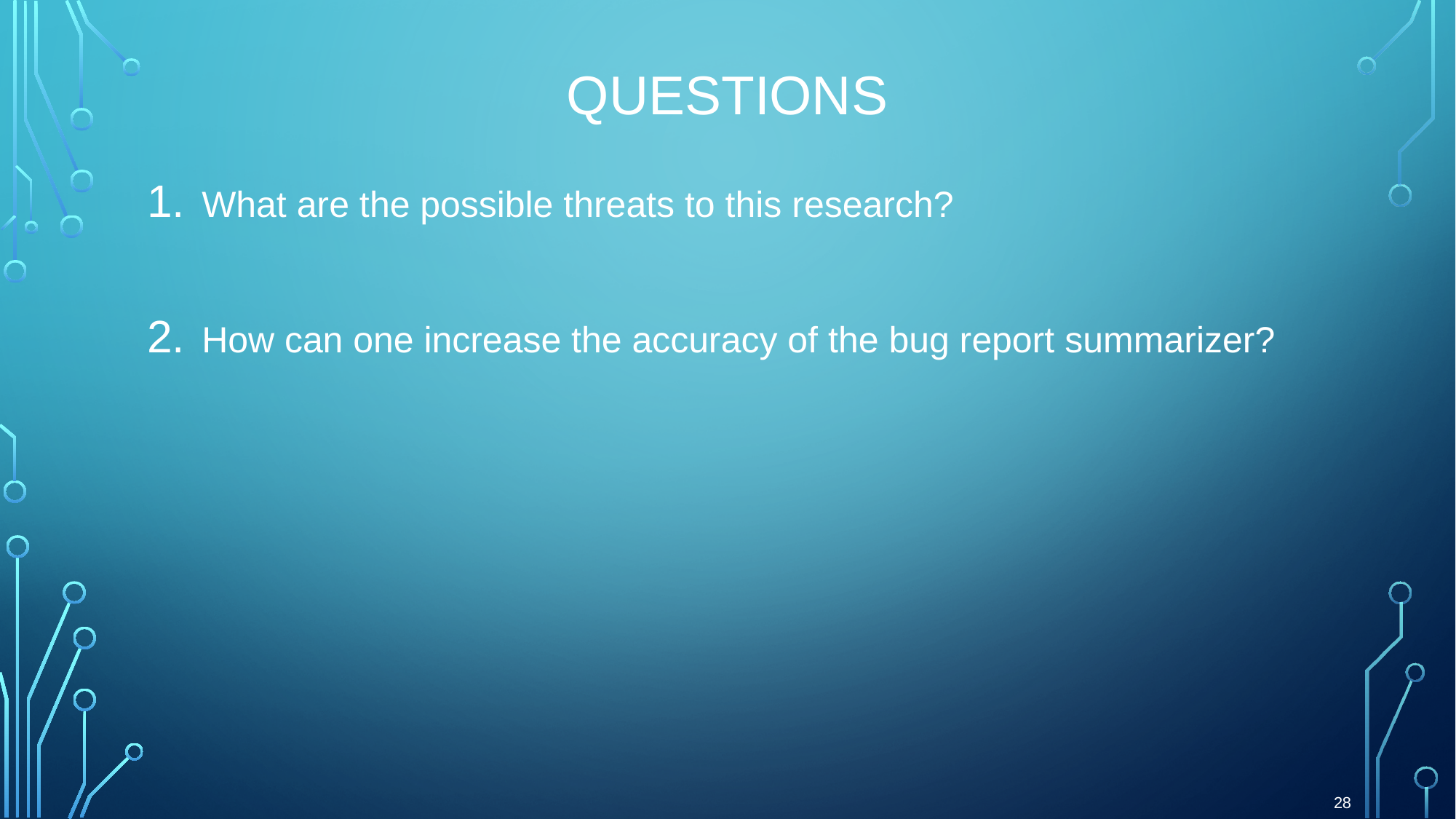

# questions
What are the possible threats to this research?

How can one increase the accuracy of the bug report summarizer?

28